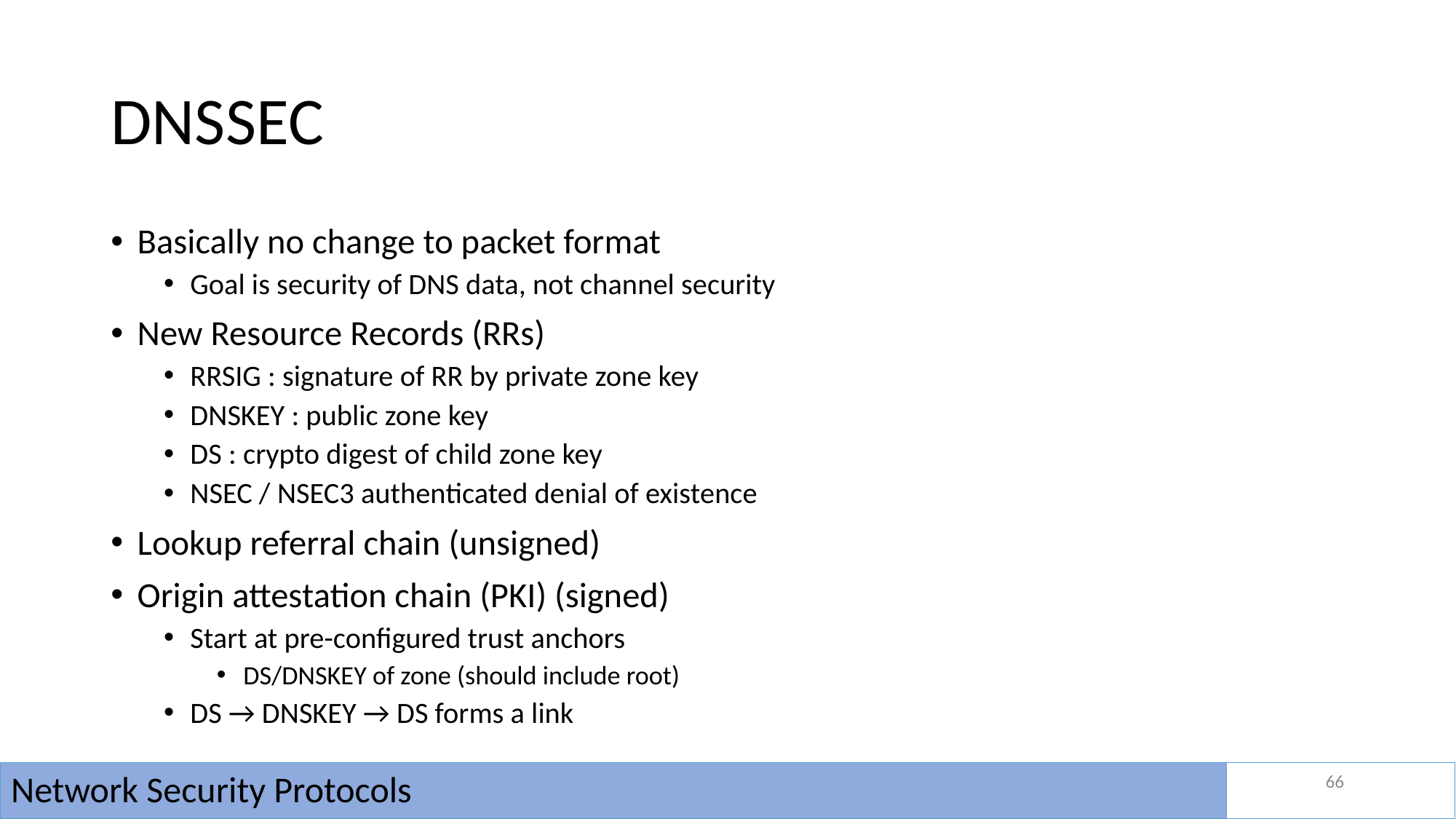

# DNSSEC
Basically no change to packet format
Goal is security of DNS data, not channel security
New Resource Records (RRs)
RRSIG : signature of RR by private zone key
DNSKEY : public zone key
DS : crypto digest of child zone key
NSEC / NSEC3 authenticated denial of existence
Lookup referral chain (unsigned)
Origin attestation chain (PKI) (signed)
Start at pre-configured trust anchors
DS/DNSKEY of zone (should include root)
DS → DNSKEY → DS forms a link
66
Network Security Protocols